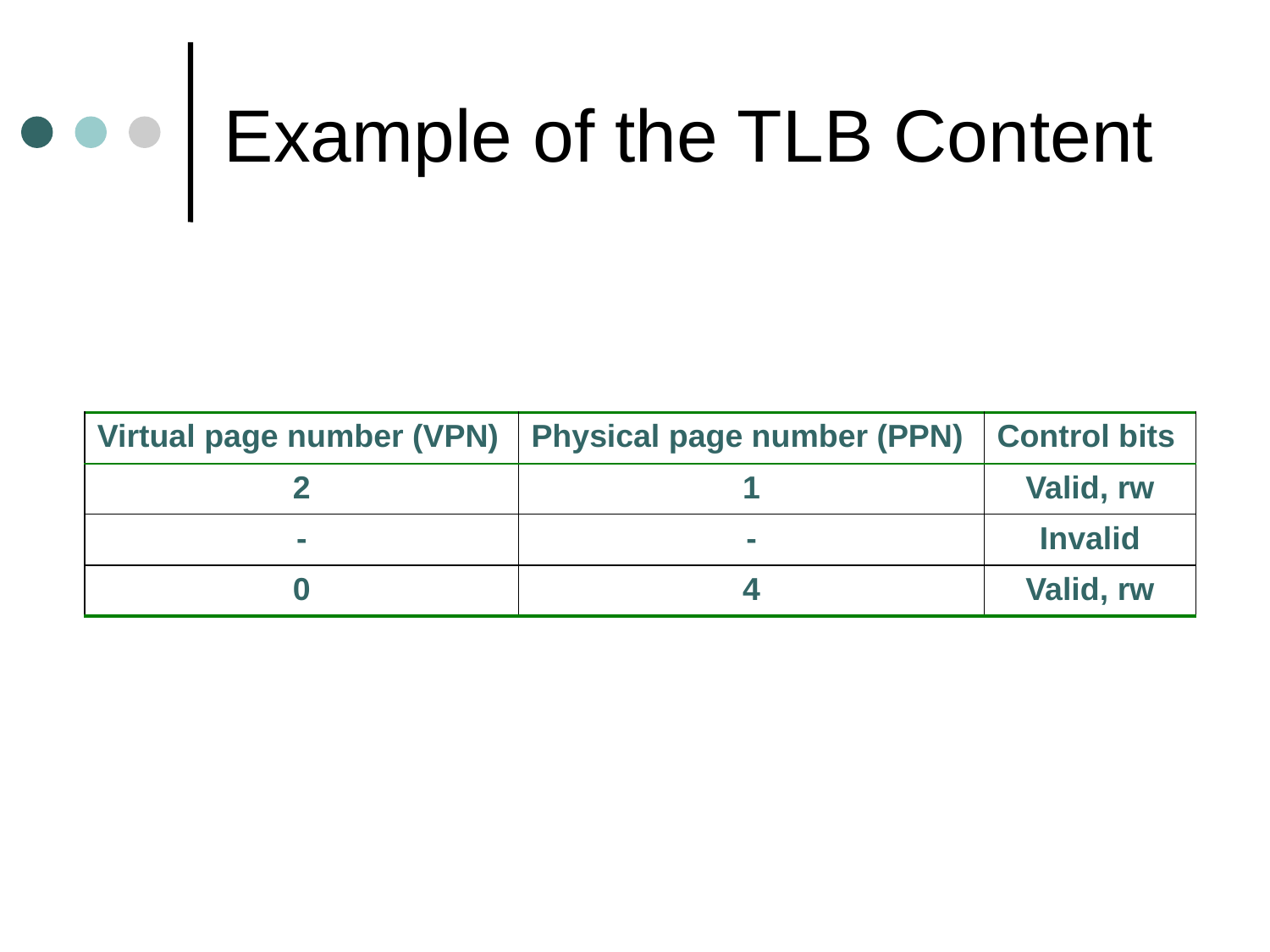

# Example of the TLB Content
| Virtual page number (VPN) | Physical page number (PPN) | Control bits |
| --- | --- | --- |
| 2 | 1 | Valid, rw |
| - | - | Invalid |
| 0 | 4 | Valid, rw |